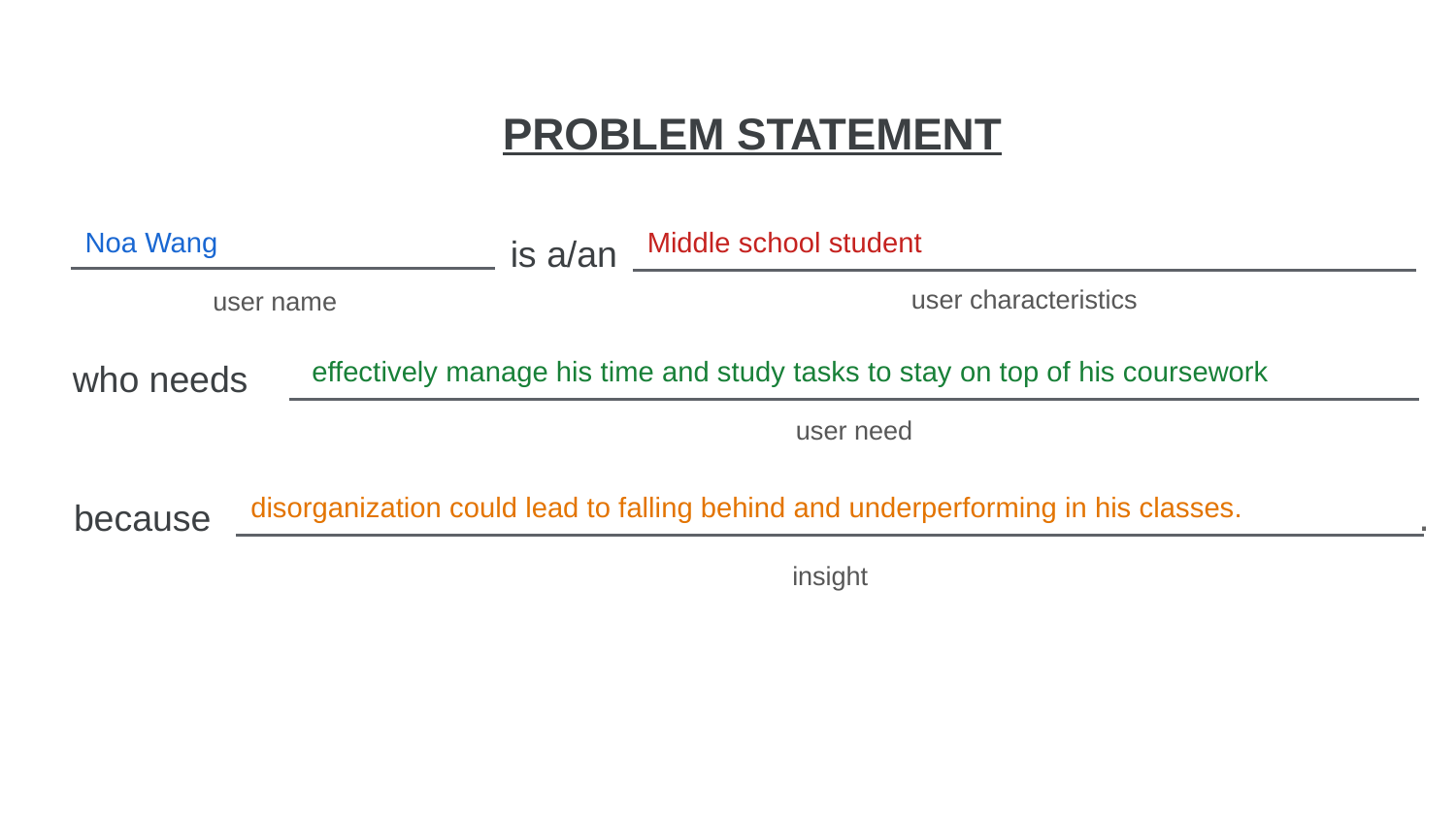

Noa Wang
Middle school student
 effectively manage his time and study tasks to stay on top of his coursework
disorganization could lead to falling behind and underperforming in his classes.